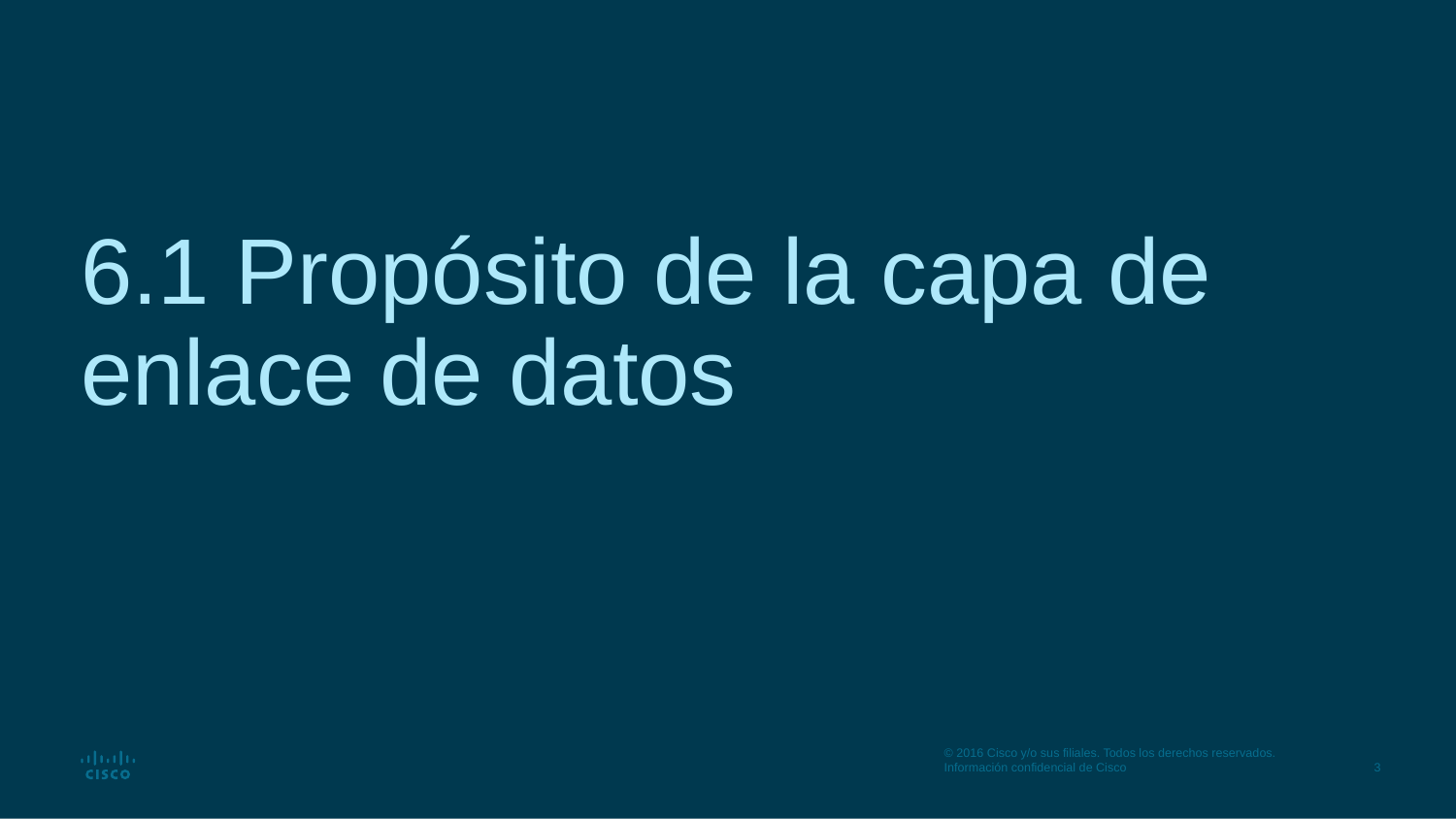

# 6.1 Propósito de la capa de enlace de datos